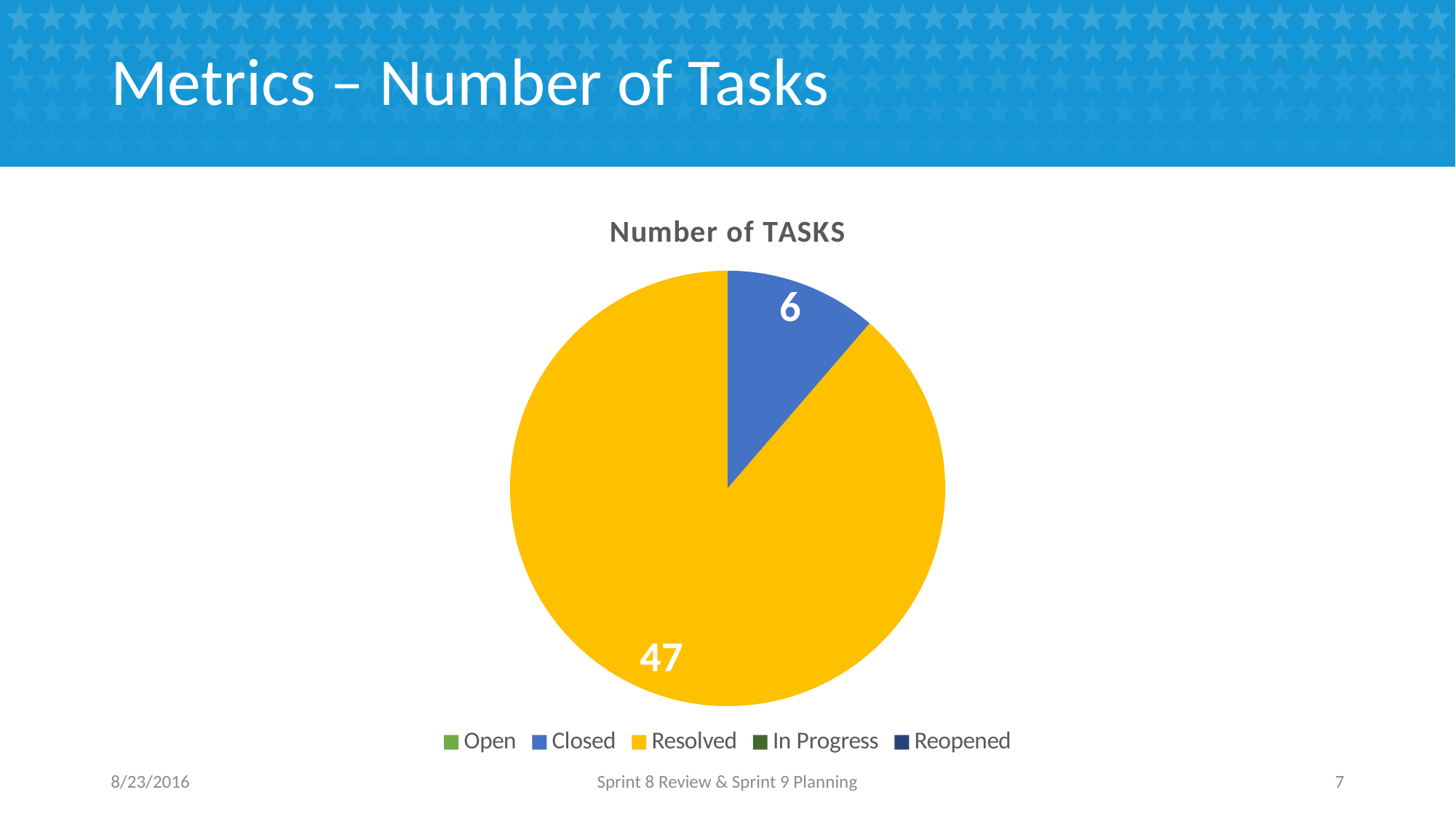

# Metrics – Number of Tasks

### Chart: Number of TASKS

| Category | Number of Issues |
|---|---|
| Open | 0.0 |
| Closed | 6.0 |
| Resolved | 47.0 |
| In Progress | None |
| Reopened | 0.0 |
8/23/2016
Sprint 8 Review & Sprint 9 Planning
7